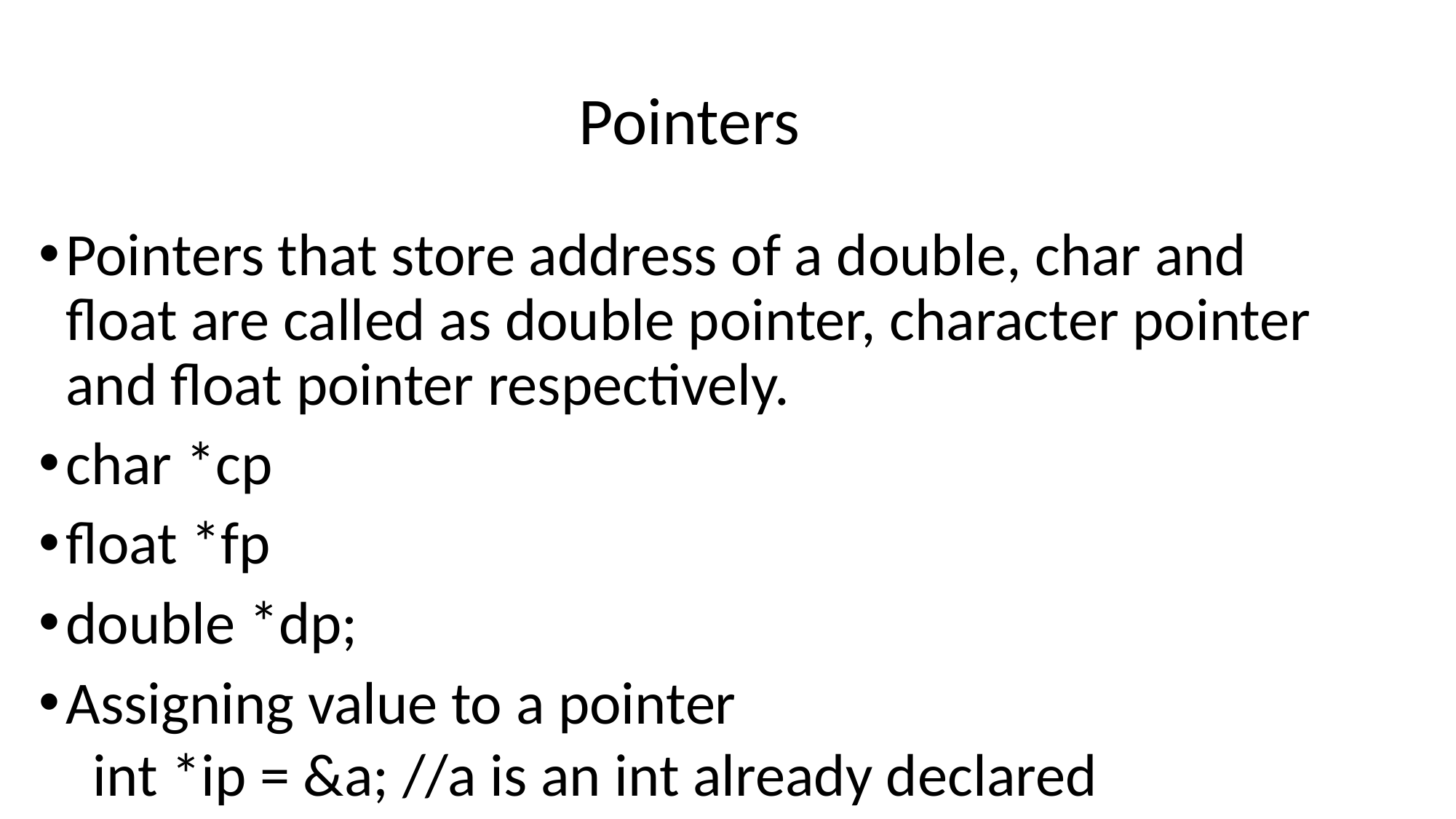

# Pointers
Pointers that store address of a double, char and float are called as double pointer, character pointer and float pointer respectively.
char *cp
float *fp
double *dp;
Assigning value to a pointer
int *ip = &a; //a is an int already declared